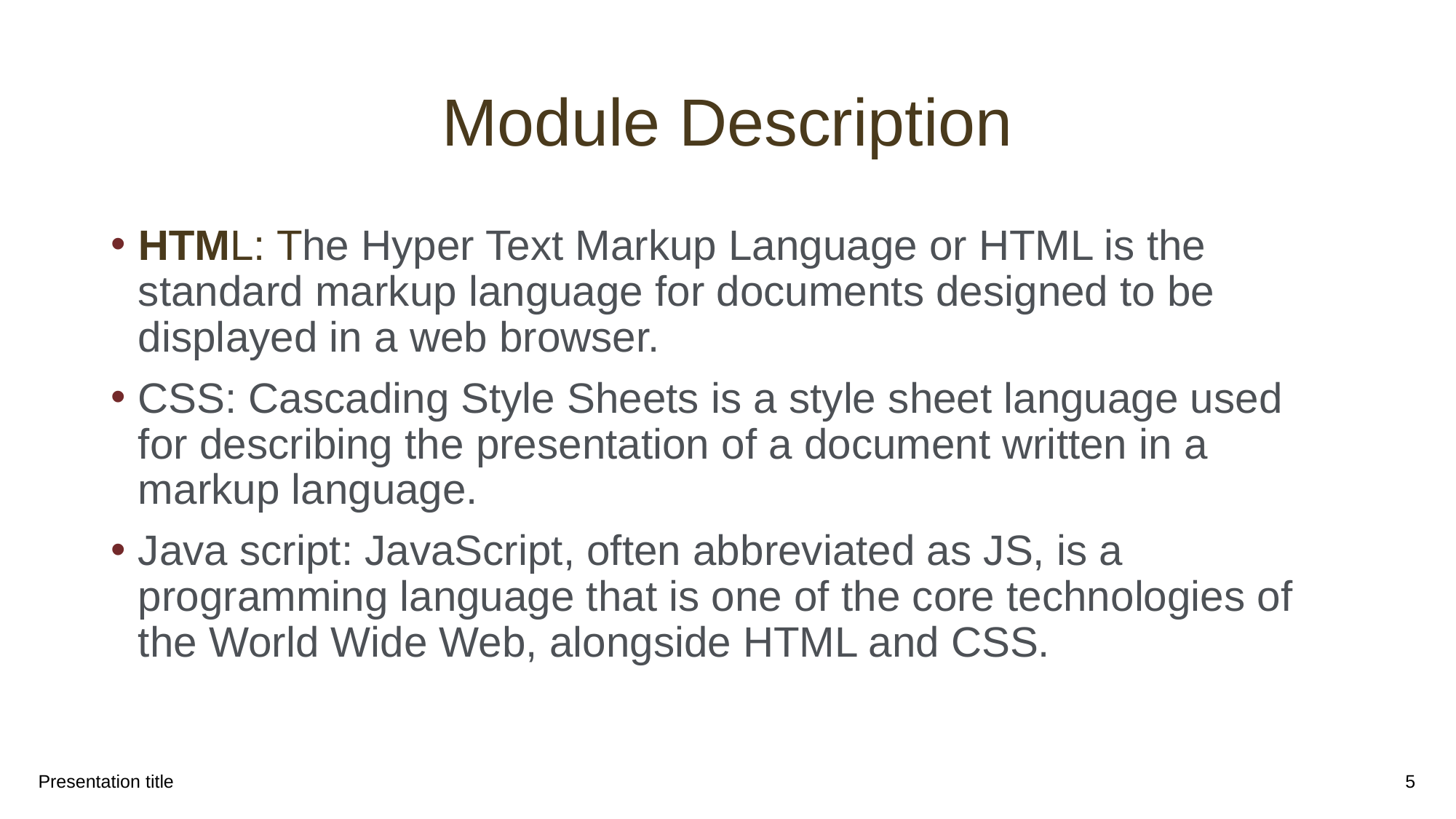

# Module Description
HTML: The Hyper Text Markup Language or HTML is the standard markup language for documents designed to be displayed in a web browser.
CSS: Cascading Style Sheets is a style sheet language used for describing the presentation of a document written in a markup language.
Java script: JavaScript, often abbreviated as JS, is a programming language that is one of the core technologies of the World Wide Web, alongside HTML and CSS.
Presentation title
5